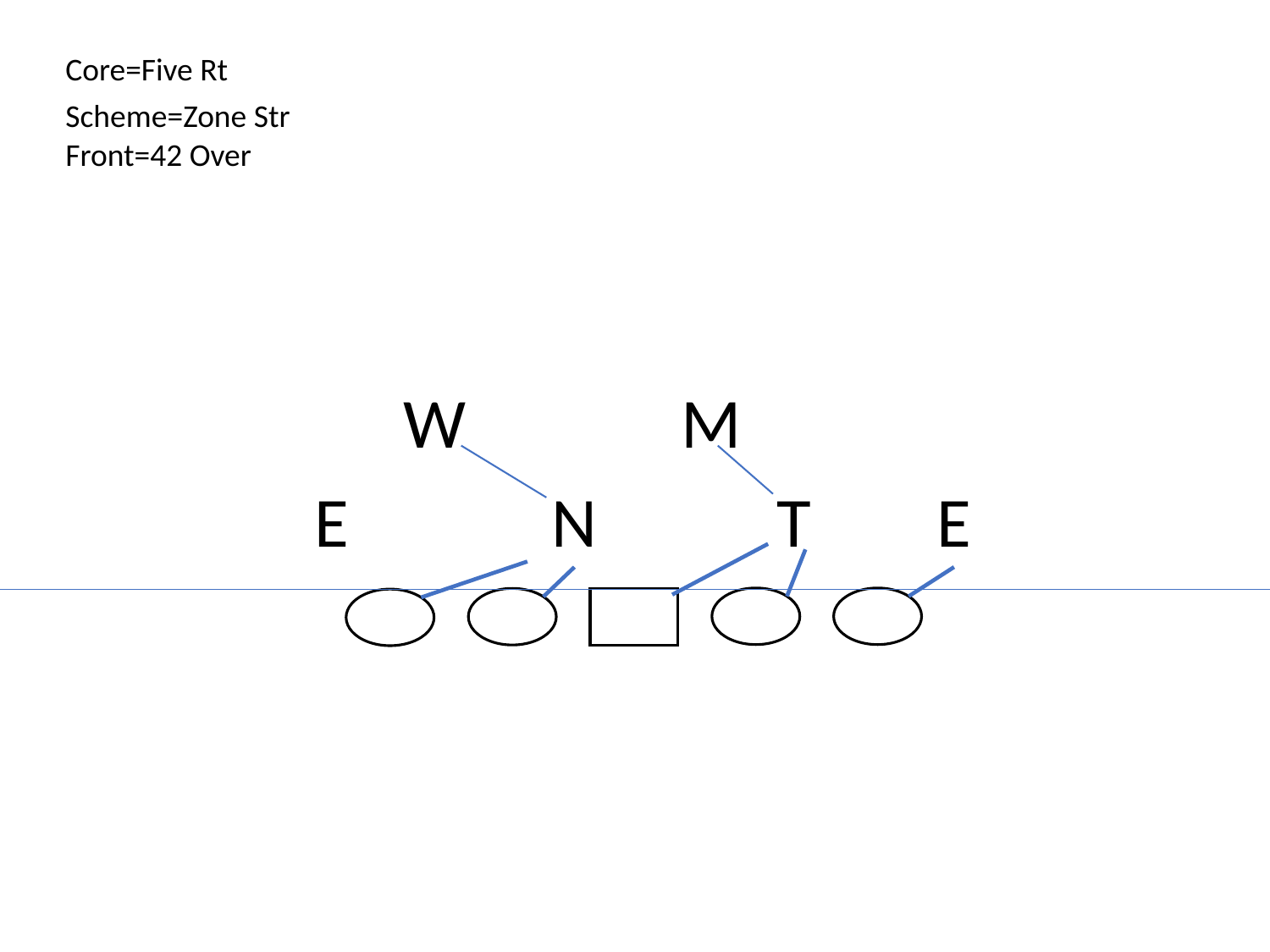

Core=Five Rt
Scheme=Zone Str
Front=42 Over
M
W
E
N
T
E